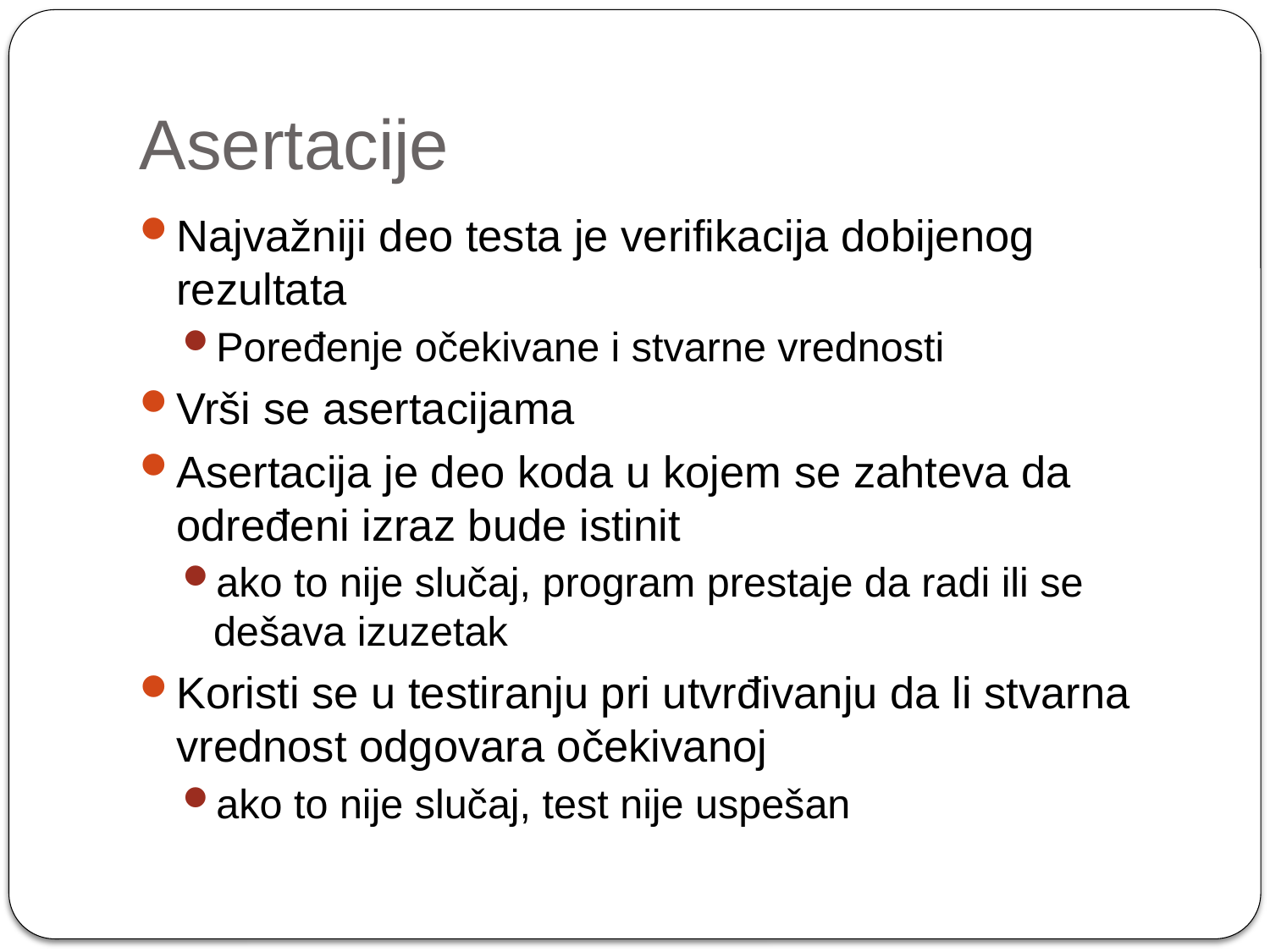

# Asertacije
Najvažniji deo testa je verifikacija dobijenog rezultata
Poređenje očekivane i stvarne vrednosti
Vrši se asertacijama
Asertacija je deo koda u kojem se zahteva da određeni izraz bude istinit
ako to nije slučaj, program prestaje da radi ili se dešava izuzetak
Koristi se u testiranju pri utvrđivanju da li stvarna vrednost odgovara očekivanoj
ako to nije slučaj, test nije uspešan